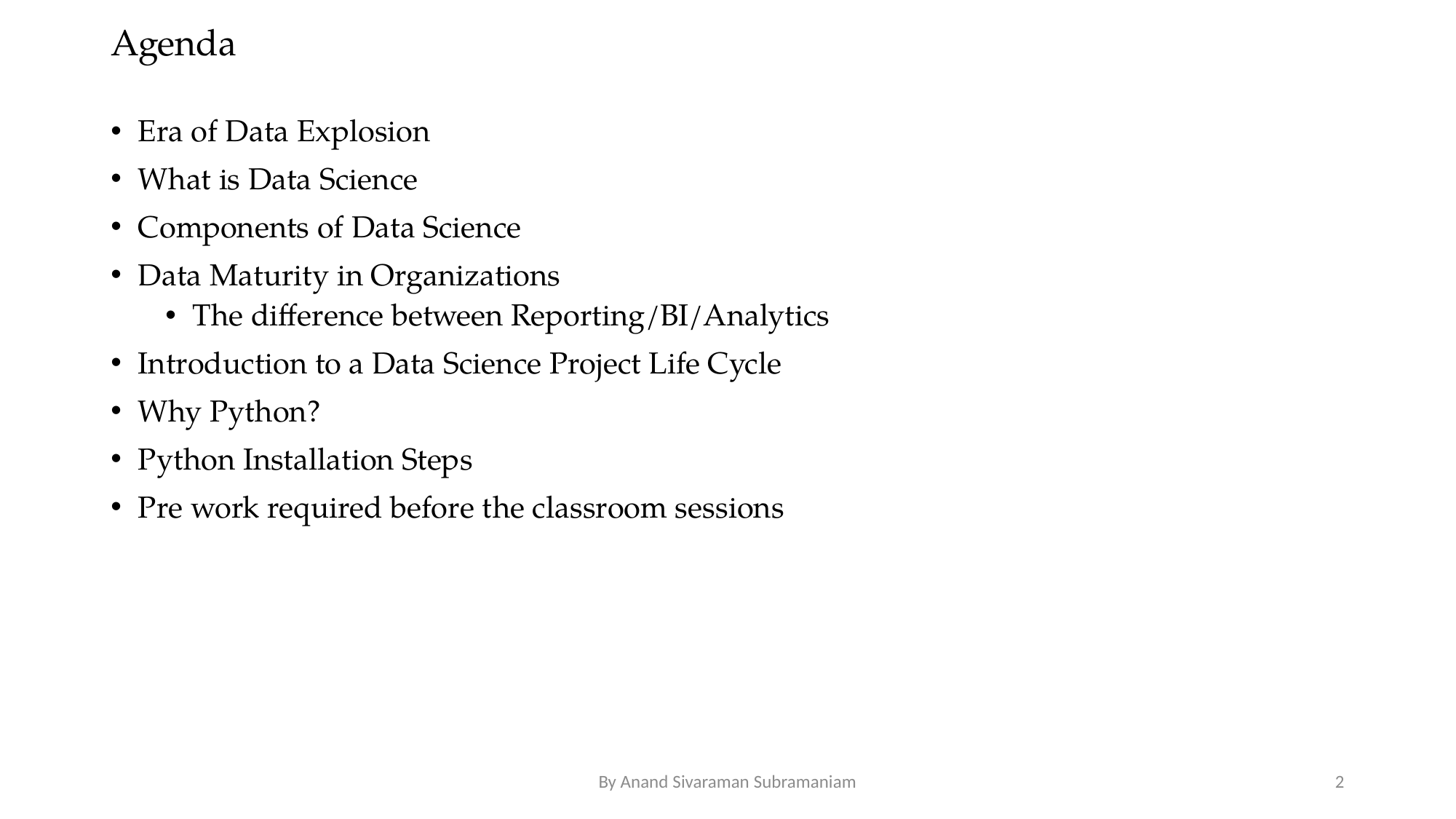

# Agenda
Era of Data Explosion
What is Data Science
Components of Data Science
Data Maturity in Organizations
The difference between Reporting/BI/Analytics
Introduction to a Data Science Project Life Cycle
Why Python?
Python Installation Steps
Pre work required before the classroom sessions

By Anand Sivaraman Subramaniam
2